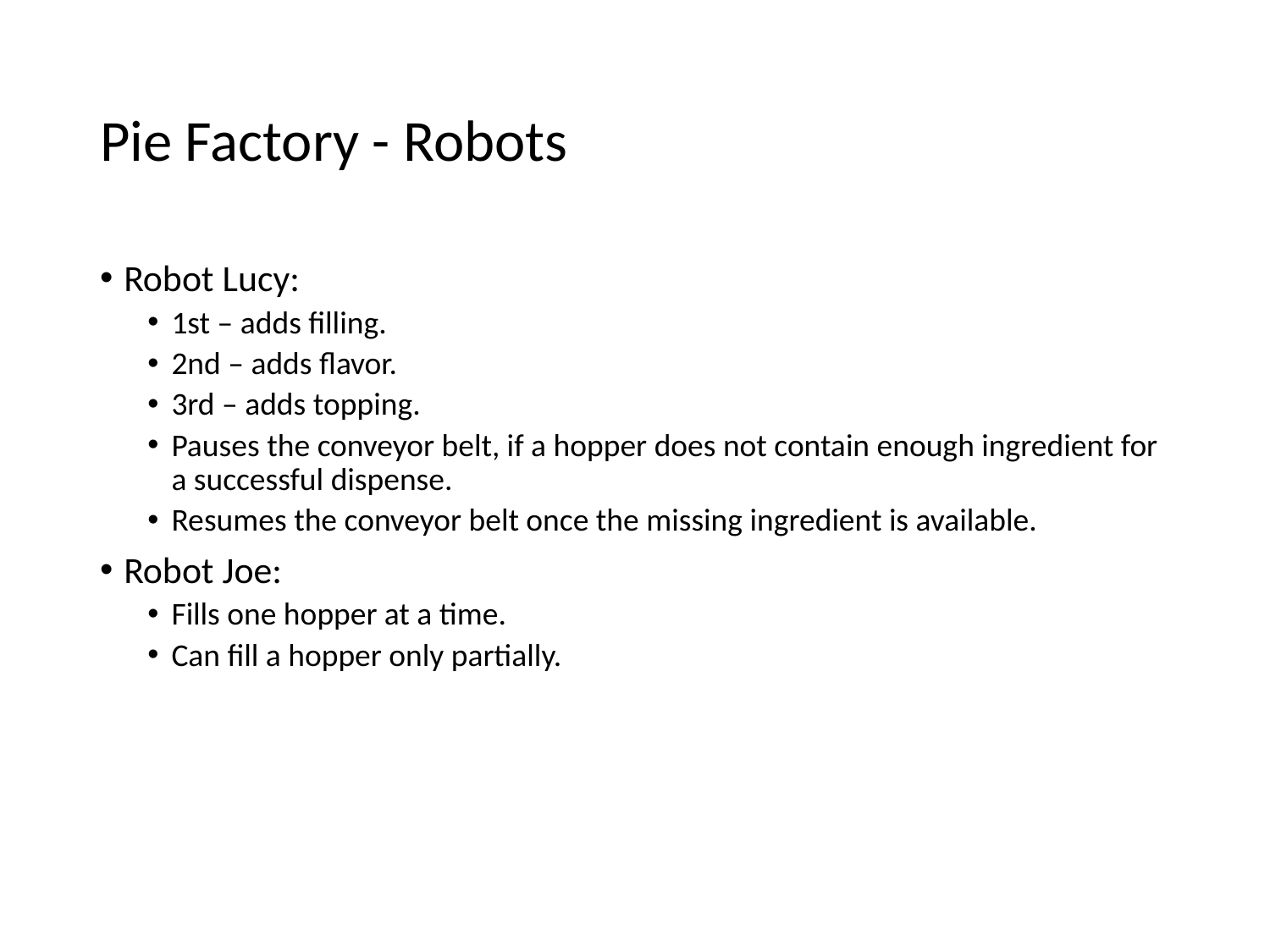

# Pie Factory - Robots
Robot Lucy:
1st – adds filling.
2nd – adds flavor.
3rd – adds topping.
Pauses the conveyor belt, if a hopper does not contain enough ingredient for a successful dispense.
Resumes the conveyor belt once the missing ingredient is available.
Robot Joe:
Fills one hopper at a time.
Can fill a hopper only partially.